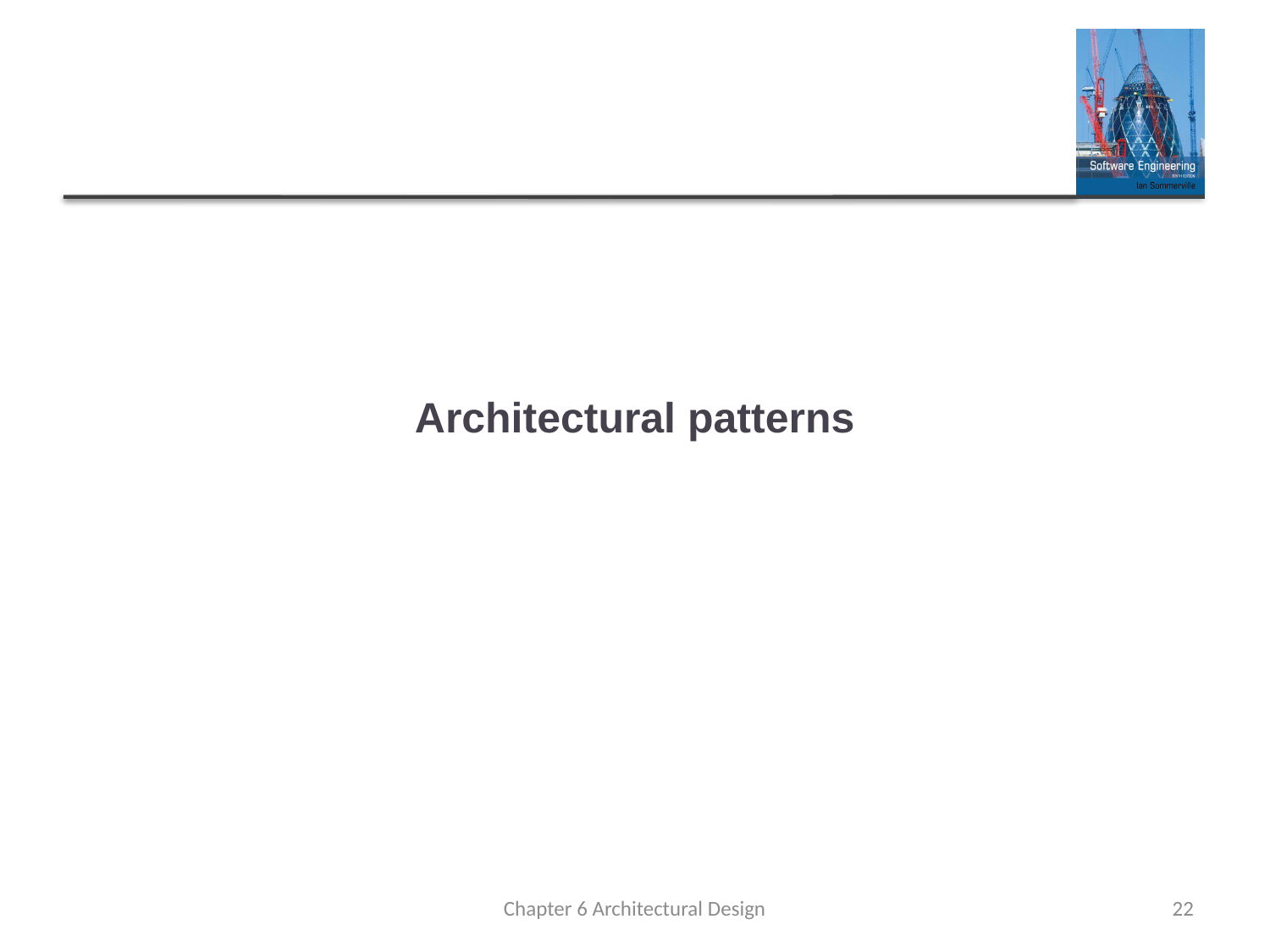

# Architectural patterns
Chapter 6 Architectural Design
22